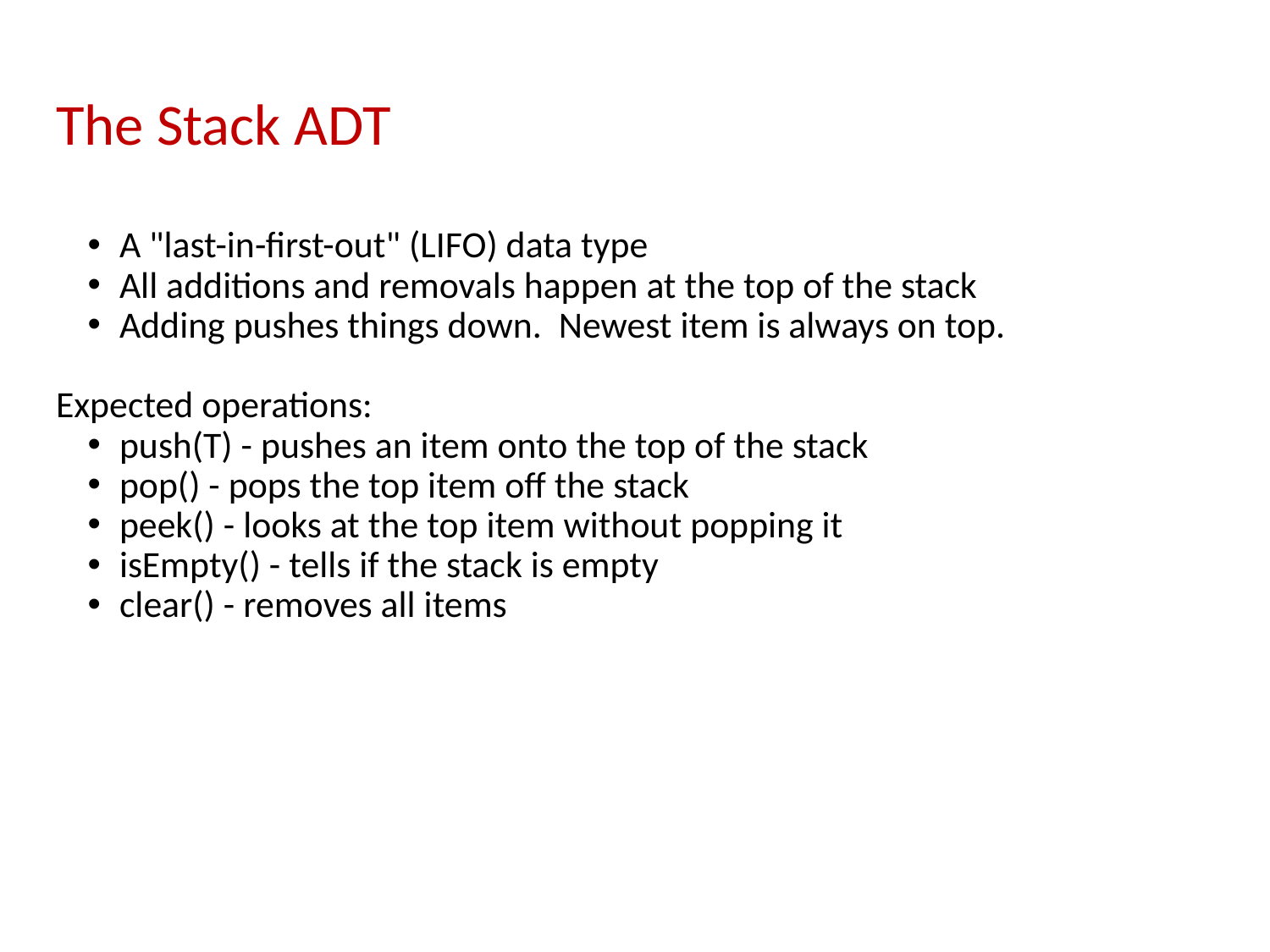

# The Stack ADT
A "last-in-first-out" (LIFO) data type
All additions and removals happen at the top of the stack
Adding pushes things down.  Newest item is always on top.

Expected operations:
push(T) - pushes an item onto the top of the stack
pop() - pops the top item off the stack
peek() - looks at the top item without popping it
isEmpty() - tells if the stack is empty
clear() - removes all items